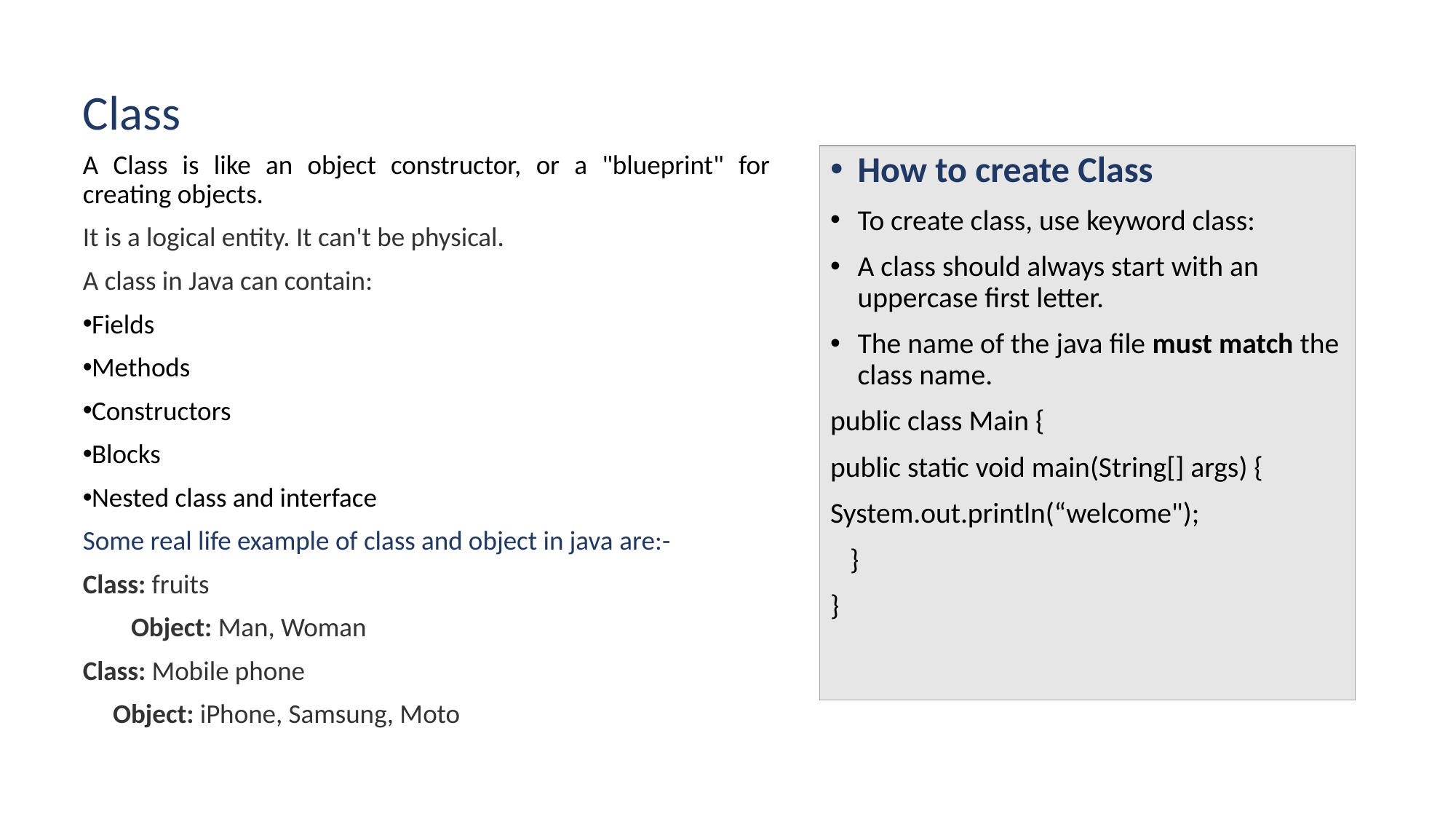

# Class
A Class is like an object constructor, or a "blueprint" for creating objects.
It is a logical entity. It can't be physical.
A class in Java can contain:
Fields
Methods
Constructors
Blocks
Nested class and interface
Some real life example of class and object in java are:-
Class: fruits
        Object: Man, Woman
Class: Mobile phone
     Object: iPhone, Samsung, Moto

How to create Class
To create class, use keyword class:
A class should always start with an uppercase first letter.
The name of the java file must match the class name.
public class Main {
public static void main(String[] args) {
System.out.println(“welcome");
   }
}